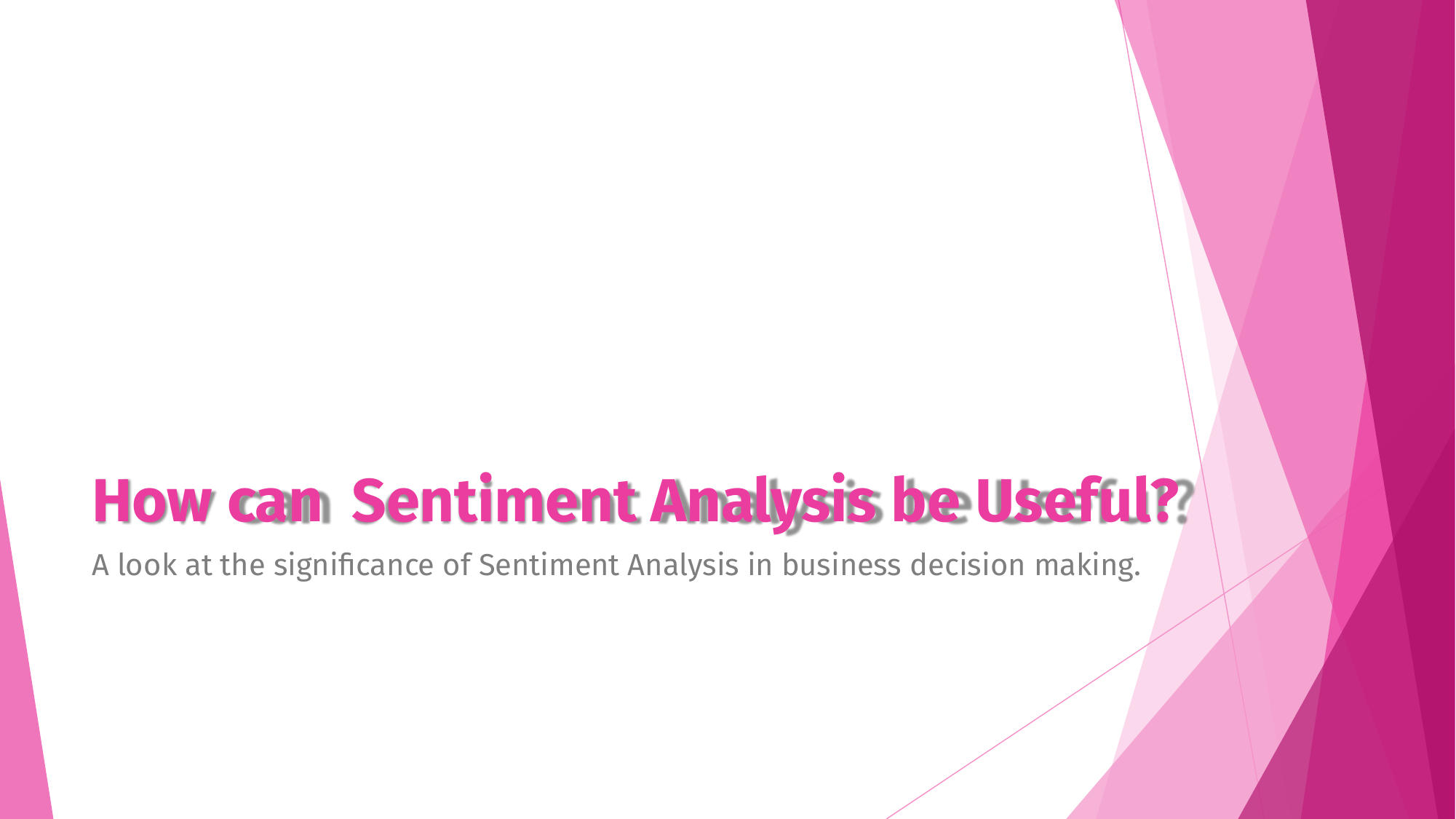

How can	Sentiment Analysis be Useful?
A look at the significance of Sentiment Analysis in business decision making.